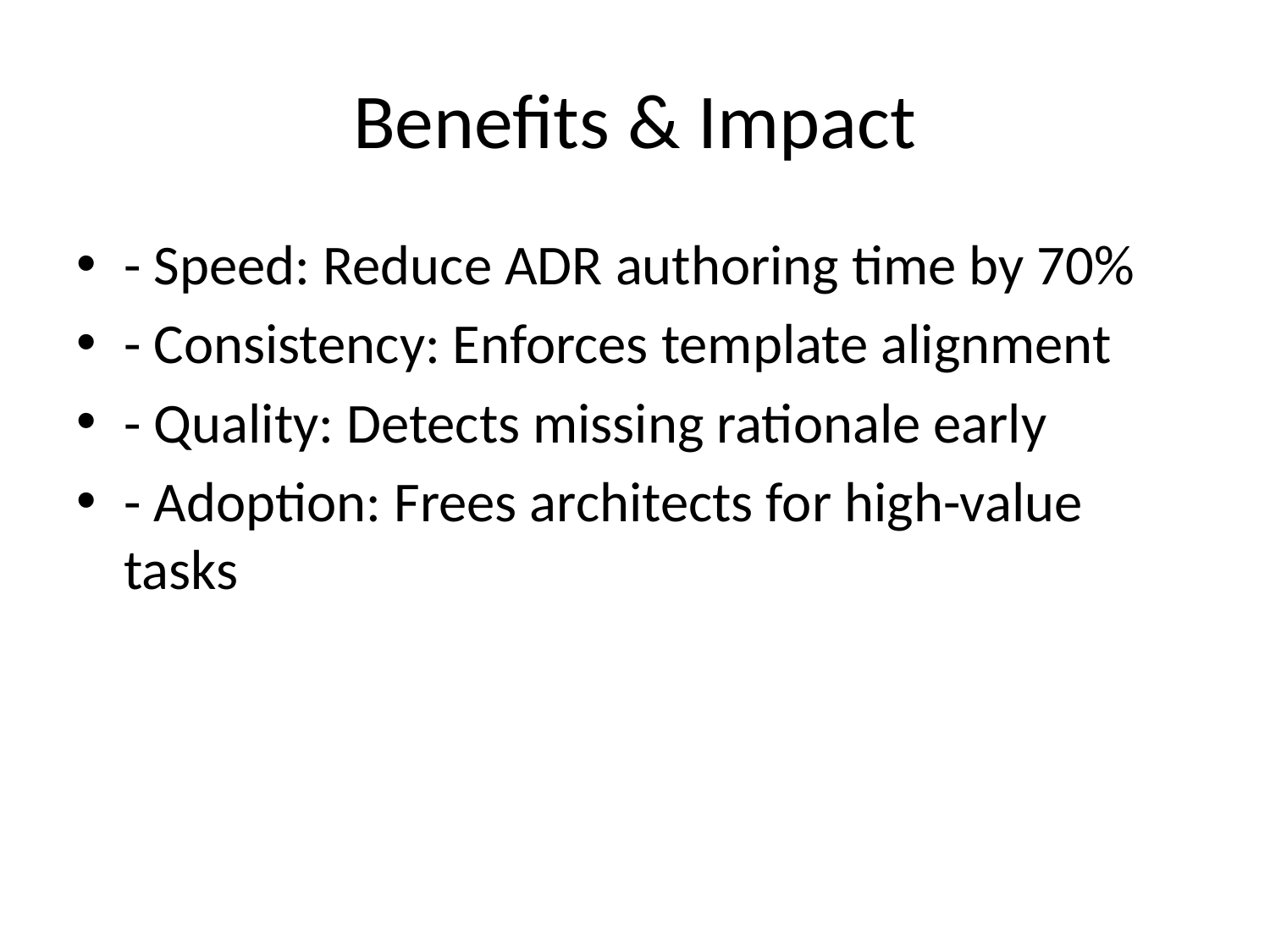

# Benefits & Impact
- Speed: Reduce ADR authoring time by 70%
- Consistency: Enforces template alignment
- Quality: Detects missing rationale early
- Adoption: Frees architects for high-value tasks